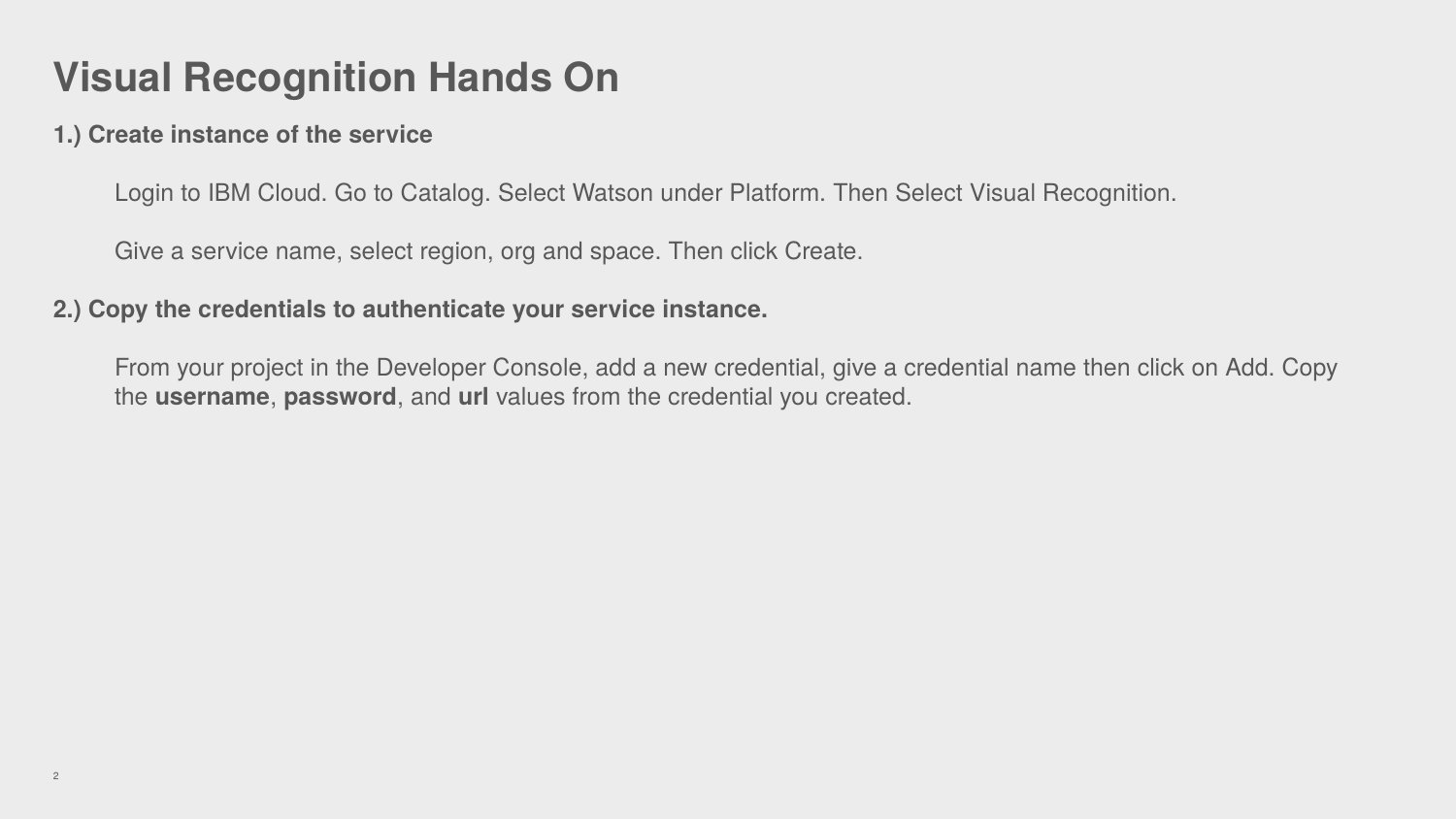

# Visual Recognition Hands On
1.) Create instance of the service
	Login to IBM Cloud. Go to Catalog. Select Watson under Platform. Then Select Visual Recognition.
	Give a service name, select region, org and space. Then click Create.
2.) Copy the credentials to authenticate your service instance.
	From your project in the Developer Console, add a new credential, give a credential name then click on Add. Copy the username, password, and url values from the credential you created.

2